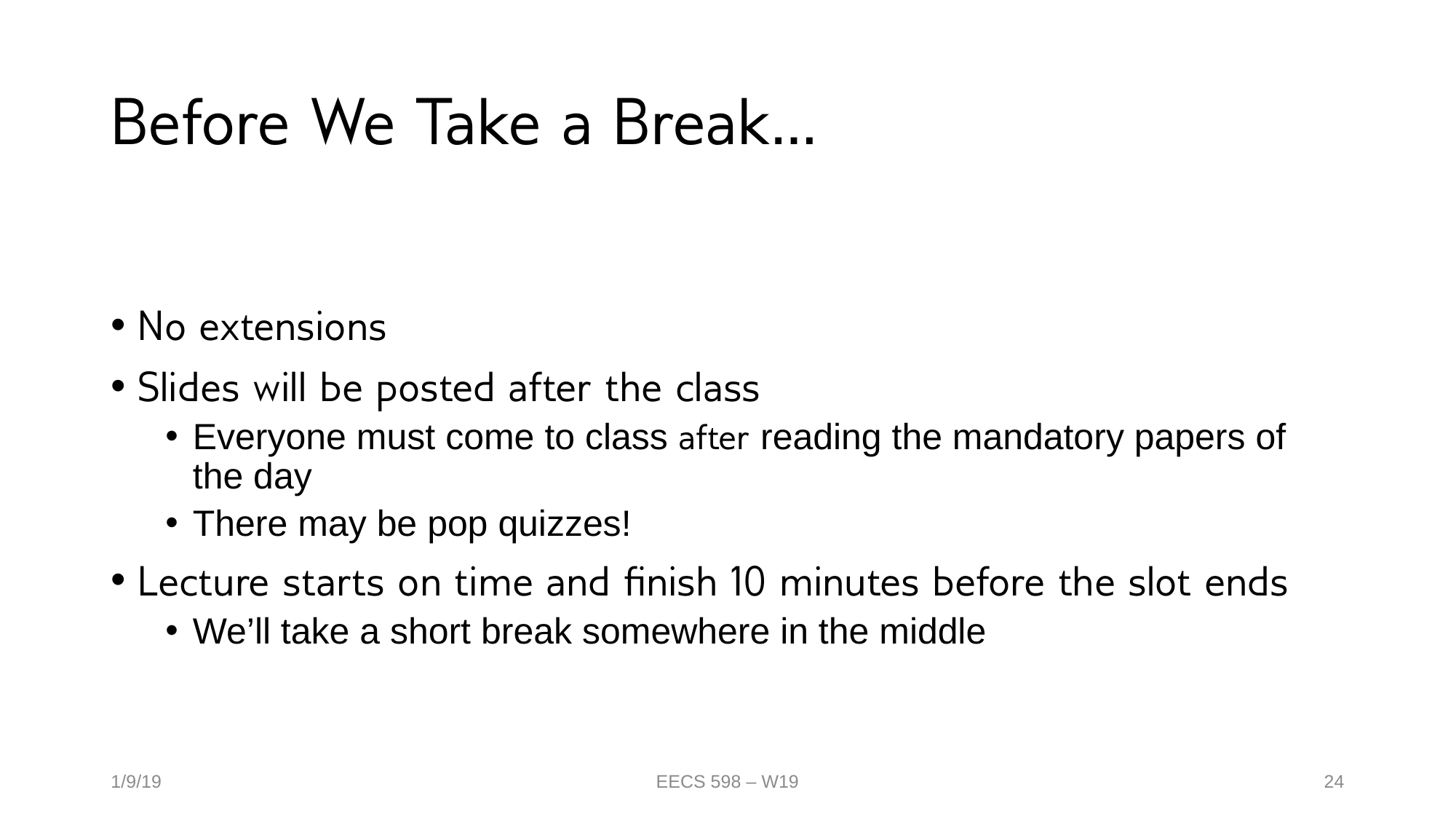

# Before We Take a Break…
No extensions
Slides will be posted after the class
Everyone must come to class after reading the mandatory papers of the day
There may be pop quizzes!
Lecture starts on time and finish 10 minutes before the slot ends
We’ll take a short break somewhere in the middle
1/9/19
EECS 598 – W19
24